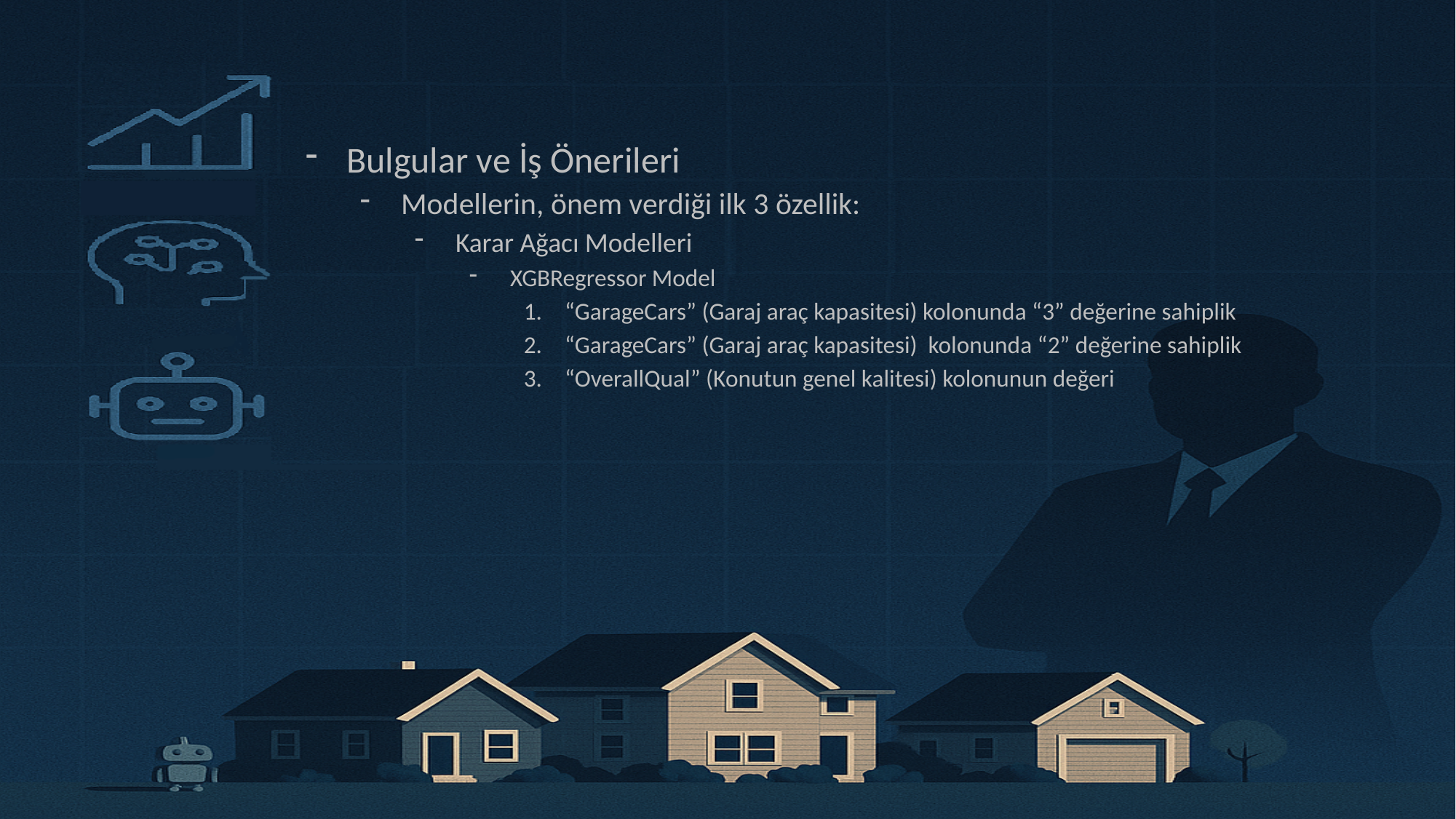

Bulgular ve İş Önerileri
Modellerin, önem verdiği ilk 3 özellik:
Karar Ağacı Modelleri
XGBRegressor Model
“GarageCars” (Garaj araç kapasitesi) kolonunda “3” değerine sahiplik
“GarageCars” (Garaj araç kapasitesi)  kolonunda “2” değerine sahiplik
“OverallQual” (Konutun genel kalitesi) kolonunun değeri